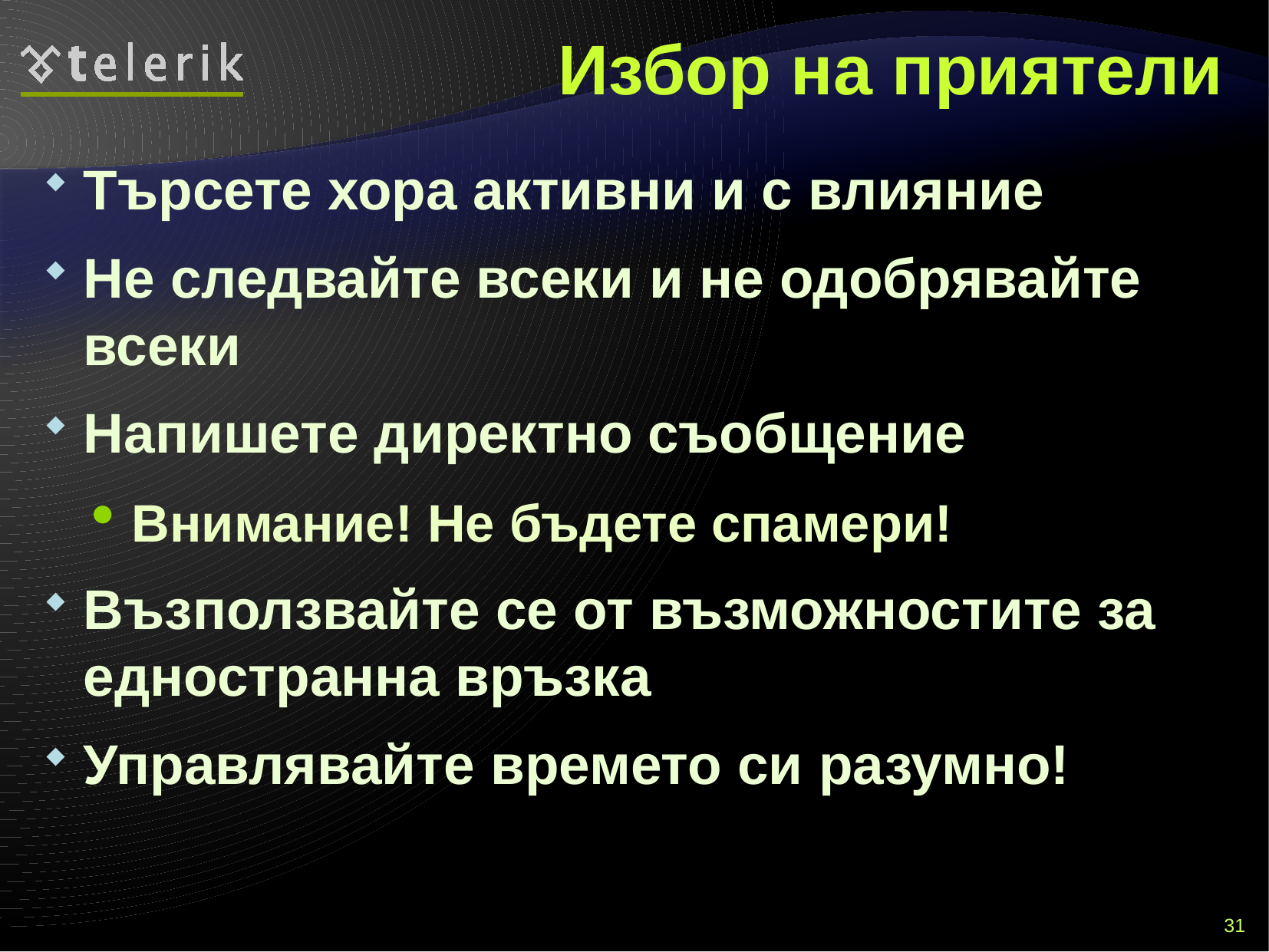

# Избор на приятели
Търсете хора активни и с влияние
Не следвайте всеки и не одобрявайте всеки
Напишете директно съобщение
Внимание! Не бъдете спамери!
Възползвайте се от възможностите за едностранна връзка
Управлявайте времето си разумно!
31